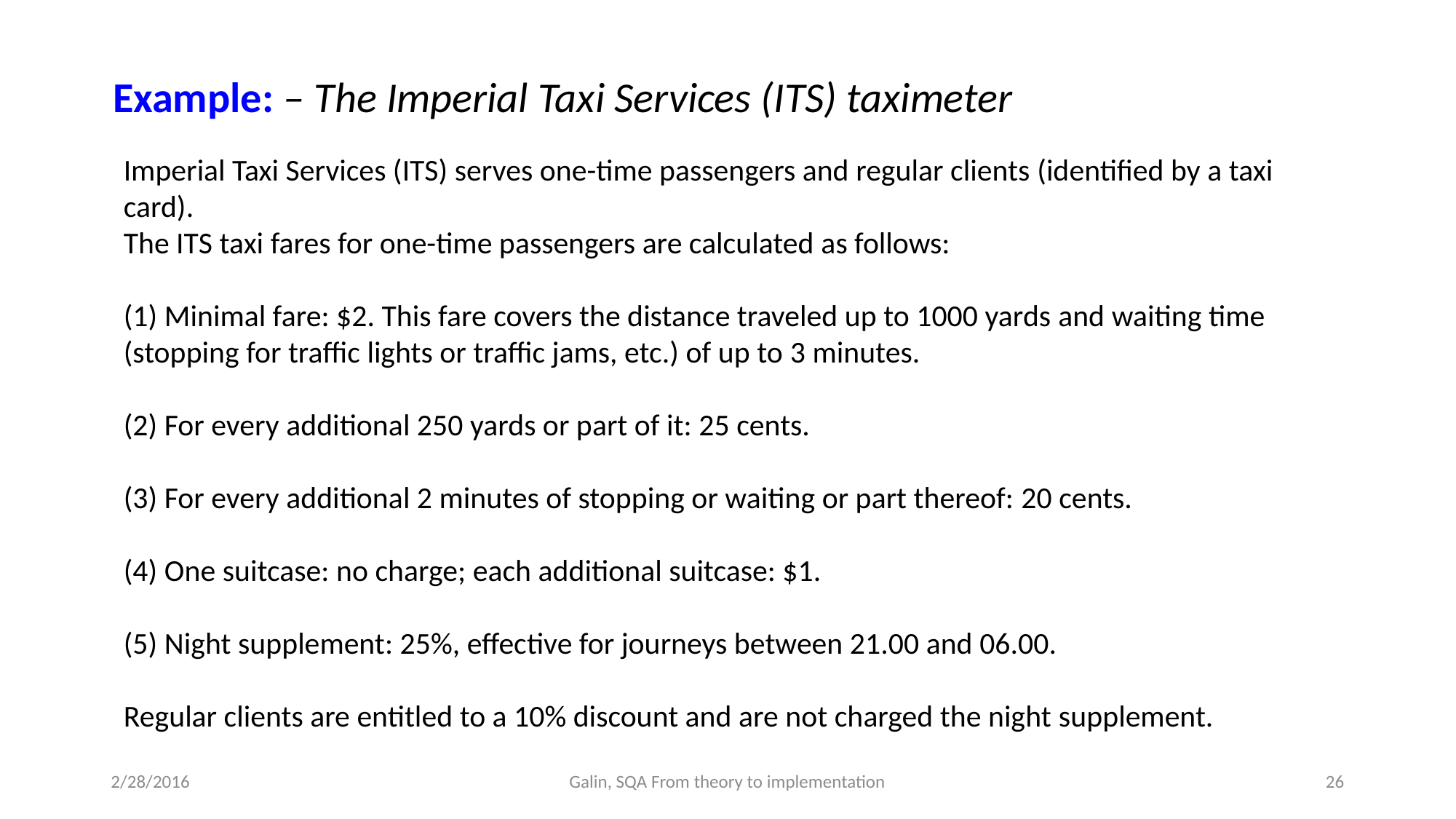

Example: – The Imperial Taxi Services (ITS) taximeter
Imperial Taxi Services (ITS) serves one-time passengers and regular clients (identified by a taxi card).
The ITS taxi fares for one-time passengers are calculated as follows:

(1) Minimal fare: $2. This fare covers the distance traveled up to 1000 yards and waiting time (stopping for traffic lights or traffic jams, etc.) of up to 3 minutes.

(2) For every additional 250 yards or part of it: 25 cents.

(3) For every additional 2 minutes of stopping or waiting or part thereof: 20 cents.

(4) One suitcase: no charge; each additional suitcase: $1.

(5) Night supplement: 25%, effective for journeys between 21.00 and 06.00.

Regular clients are entitled to a 10% discount and are not charged the night supplement.
2/28/2016
Galin, SQA From theory to implementation
26